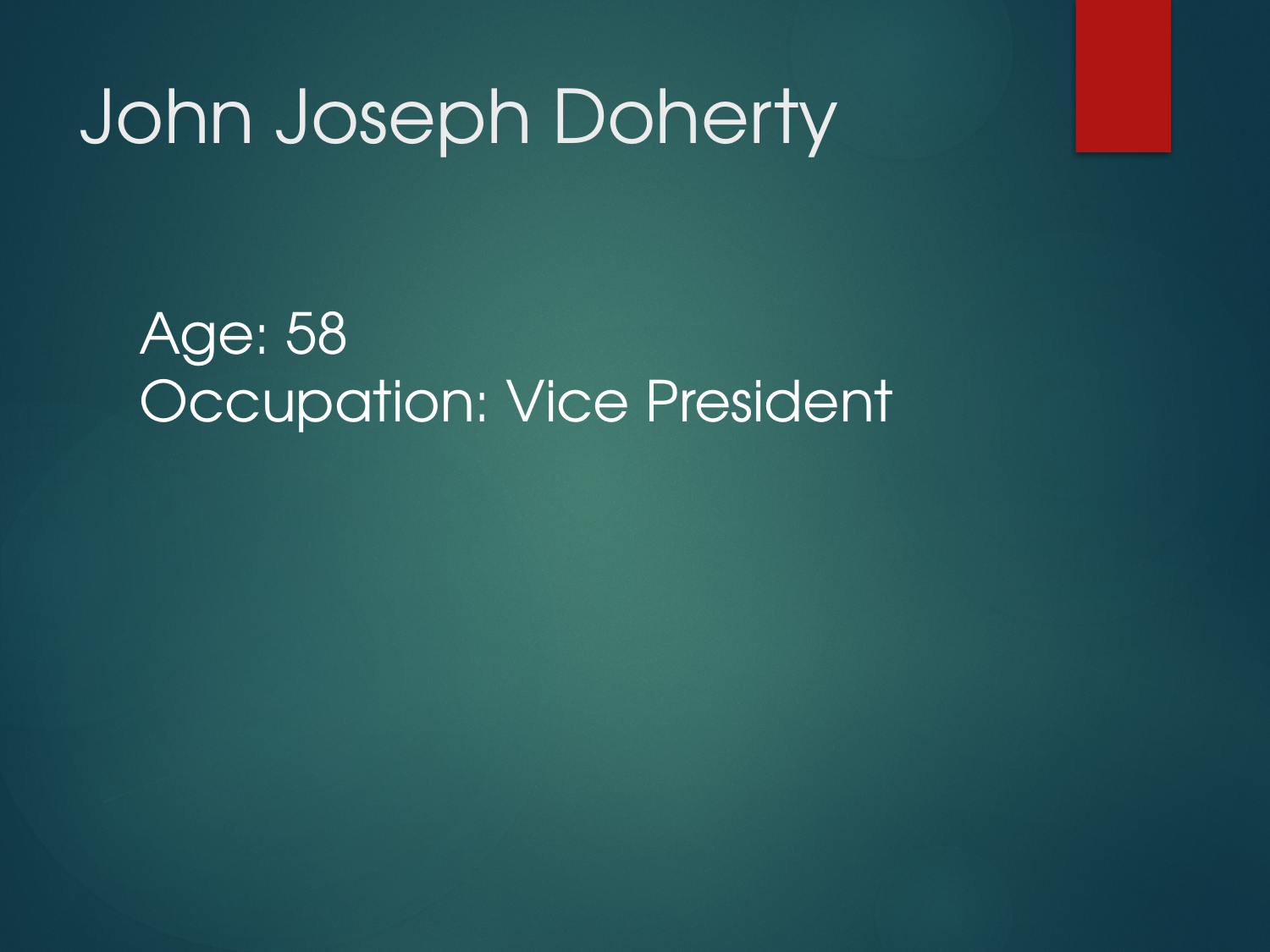

# John Joseph Doherty

Age: 58
Occupation: Vice President